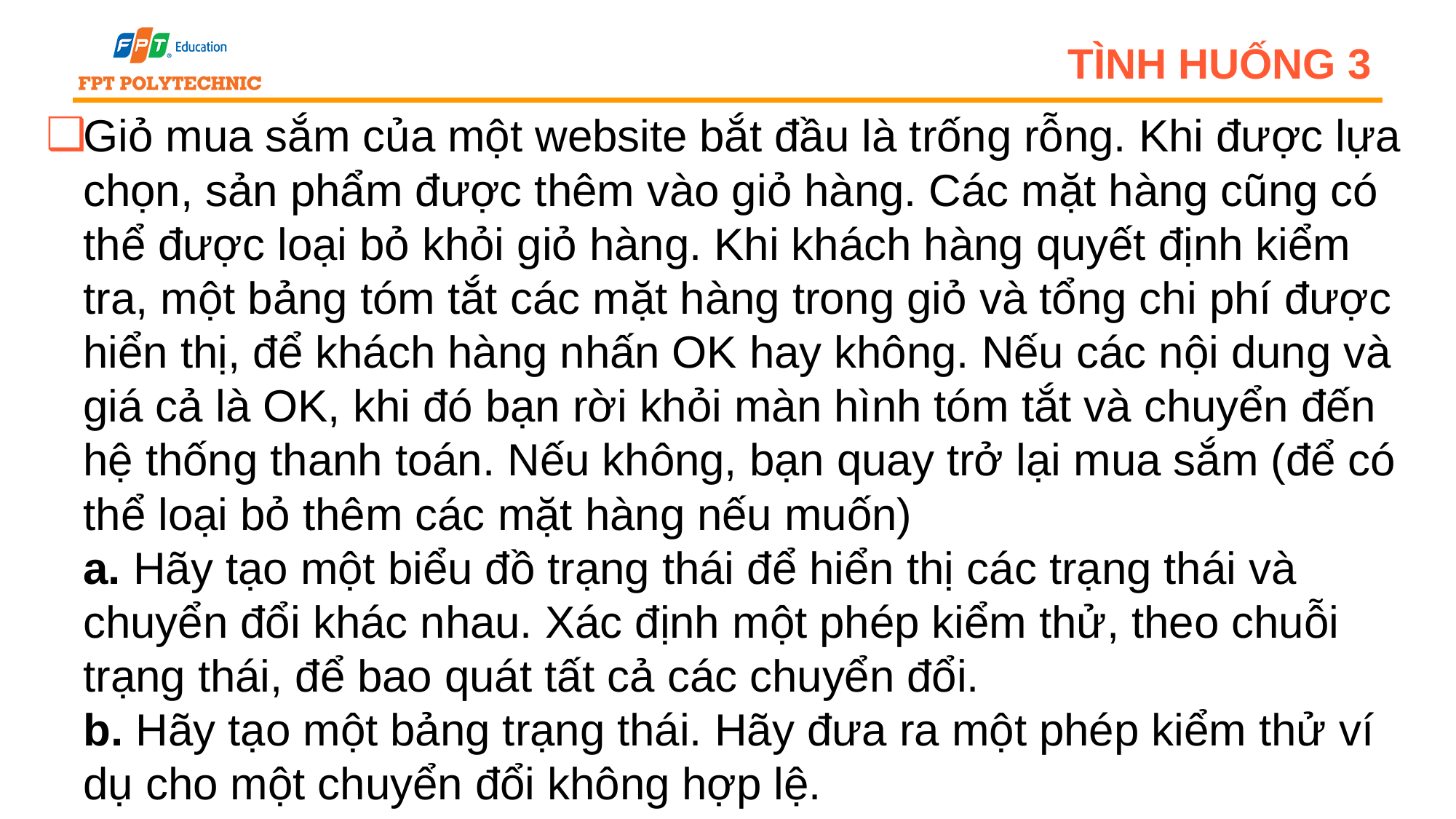

# tình huống 3
Giỏ mua sắm của một website bắt đầu là trống rỗng. Khi được lựa chọn, sản phẩm được thêm vào giỏ hàng. Các mặt hàng cũng có thể được loại bỏ khỏi giỏ hàng. Khi khách hàng quyết định kiểm tra, một bảng tóm tắt các mặt hàng trong giỏ và tổng chi phí được hiển thị, để khách hàng nhấn OK hay không. Nếu các nội dung và giá cả là OK, khi đó bạn rời khỏi màn hình tóm tắt và chuyển đến hệ thống thanh toán. Nếu không, bạn quay trở lại mua sắm (để có thể loại bỏ thêm các mặt hàng nếu muốn)
a. Hãy tạo một biểu đồ trạng thái để hiển thị các trạng thái và chuyển đổi khác nhau. Xác định một phép kiểm thử, theo chuỗi trạng thái, để bao quát tất cả các chuyển đổi.
b. Hãy tạo một bảng trạng thái. Hãy đưa ra một phép kiểm thử ví dụ cho một chuyển đổi không hợp lệ.